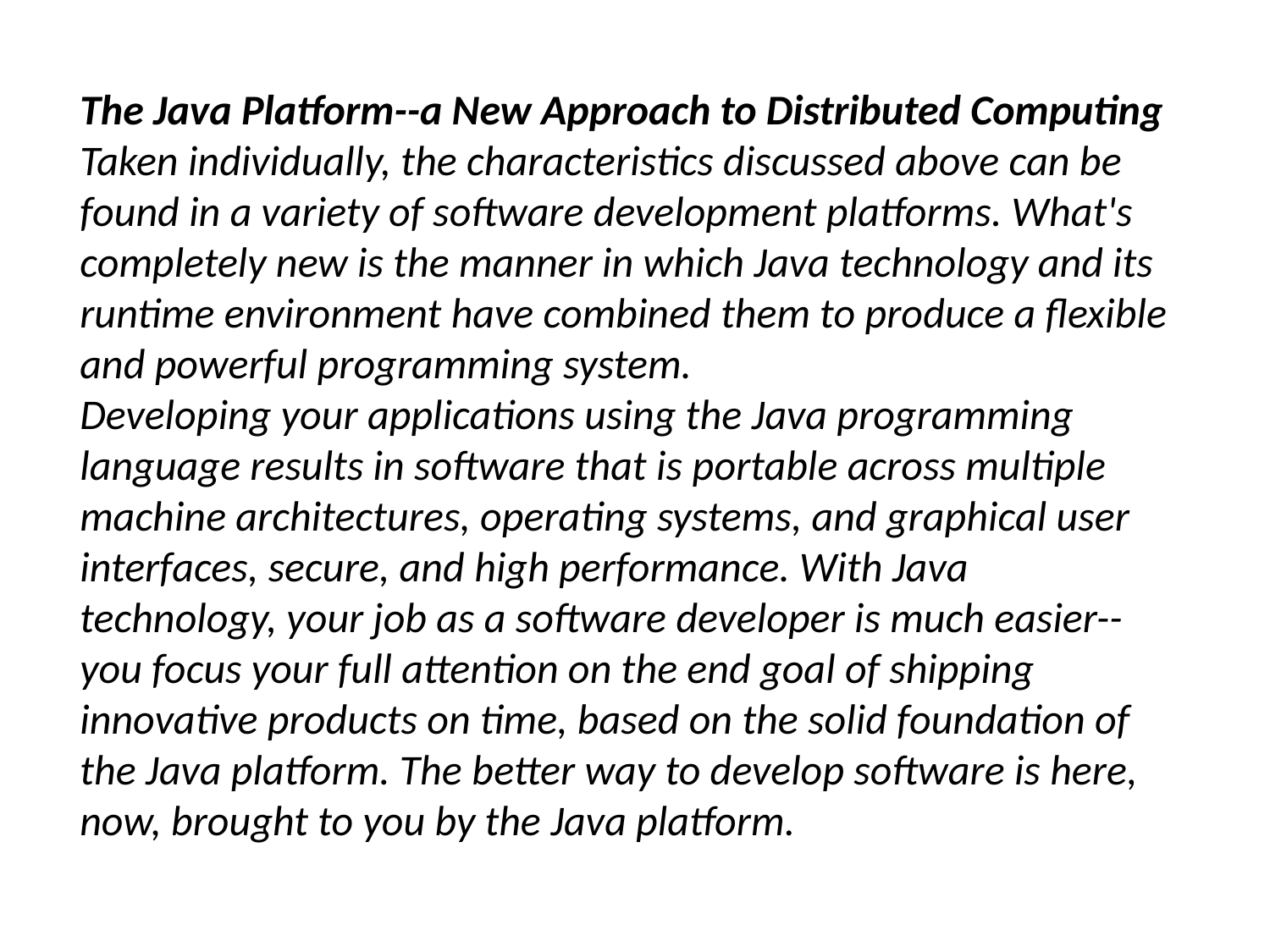

The Java Platform--a New Approach to Distributed Computing
Taken individually, the characteristics discussed above can be found in a variety of software development platforms. What's completely new is the manner in which Java technology and its runtime environment have combined them to produce a flexible and powerful programming system.
Developing your applications using the Java programming language results in software that is portable across multiple machine architectures, operating systems, and graphical user interfaces, secure, and high performance. With Java technology, your job as a software developer is much easier--you focus your full attention on the end goal of shipping innovative products on time, based on the solid foundation of the Java platform. The better way to develop software is here, now, brought to you by the Java platform.